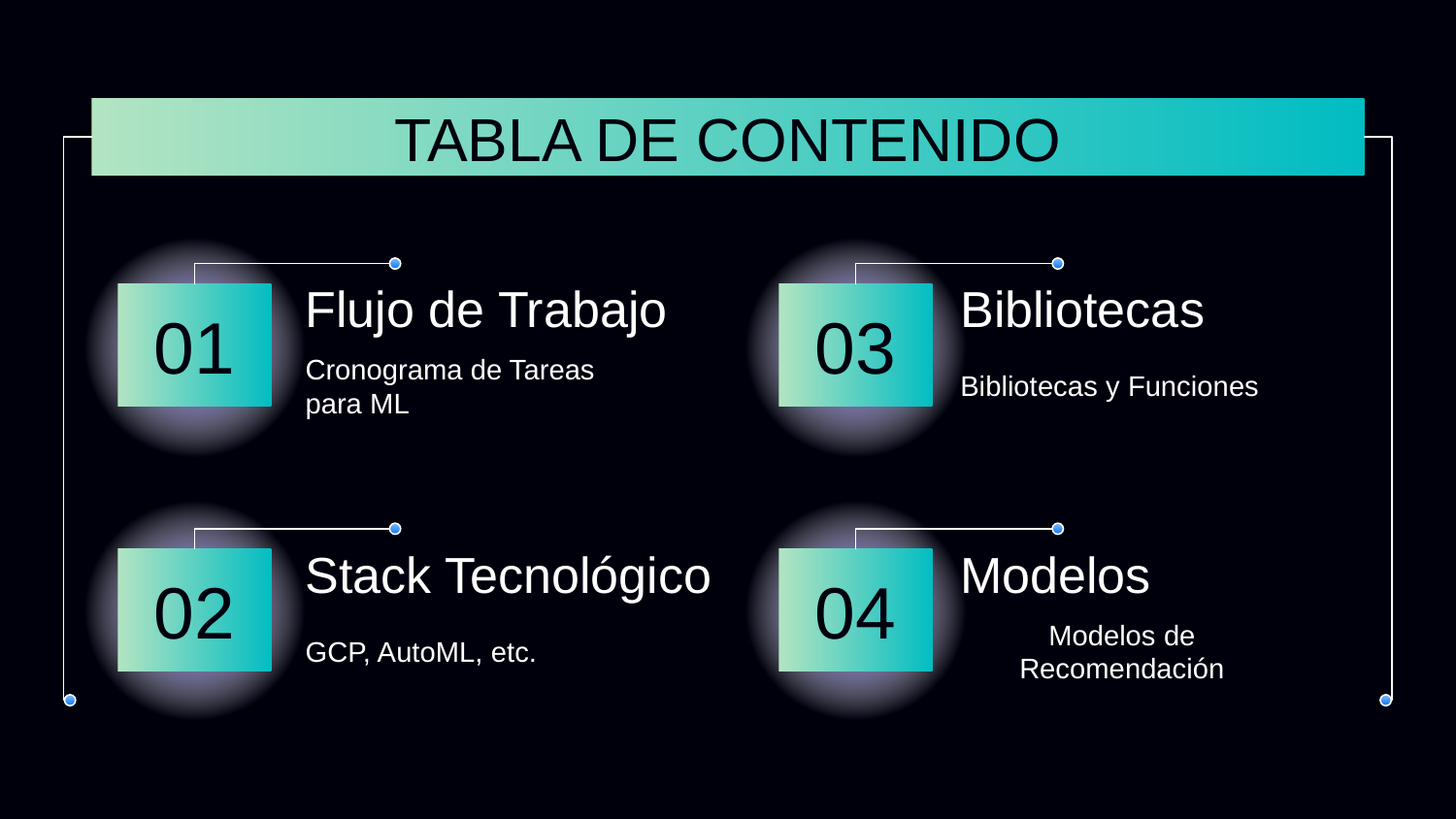

# TABLA DE CONTENIDO

Flujo de Trabajo
Bibliotecas

01
03
Cronograma de Tareas para ML
Bibliotecas y Funciones

Modelos
Stack Tecnológico

02
04
GCP, AutoML, etc.
Modelos de Recomendación